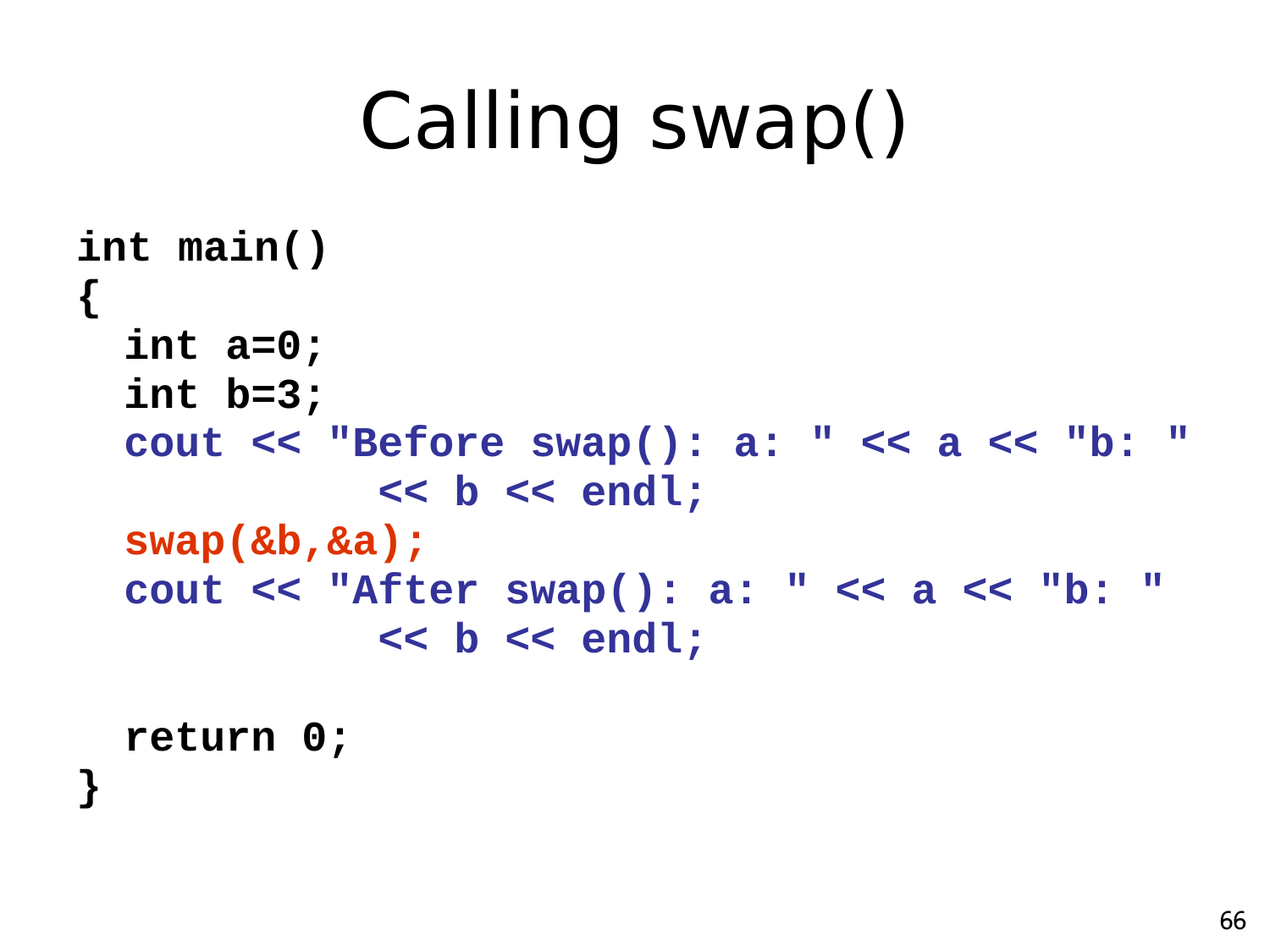

# Calling swap()
int main()
{
	int a=0;
	int b=3;
	cout << "Before swap(): a: " << a << "b: "
			<< b << endl;
	swap(&b,&a);
	cout << "After swap(): a: " << a << "b: "
			<< b << endl;

	return 0;
}